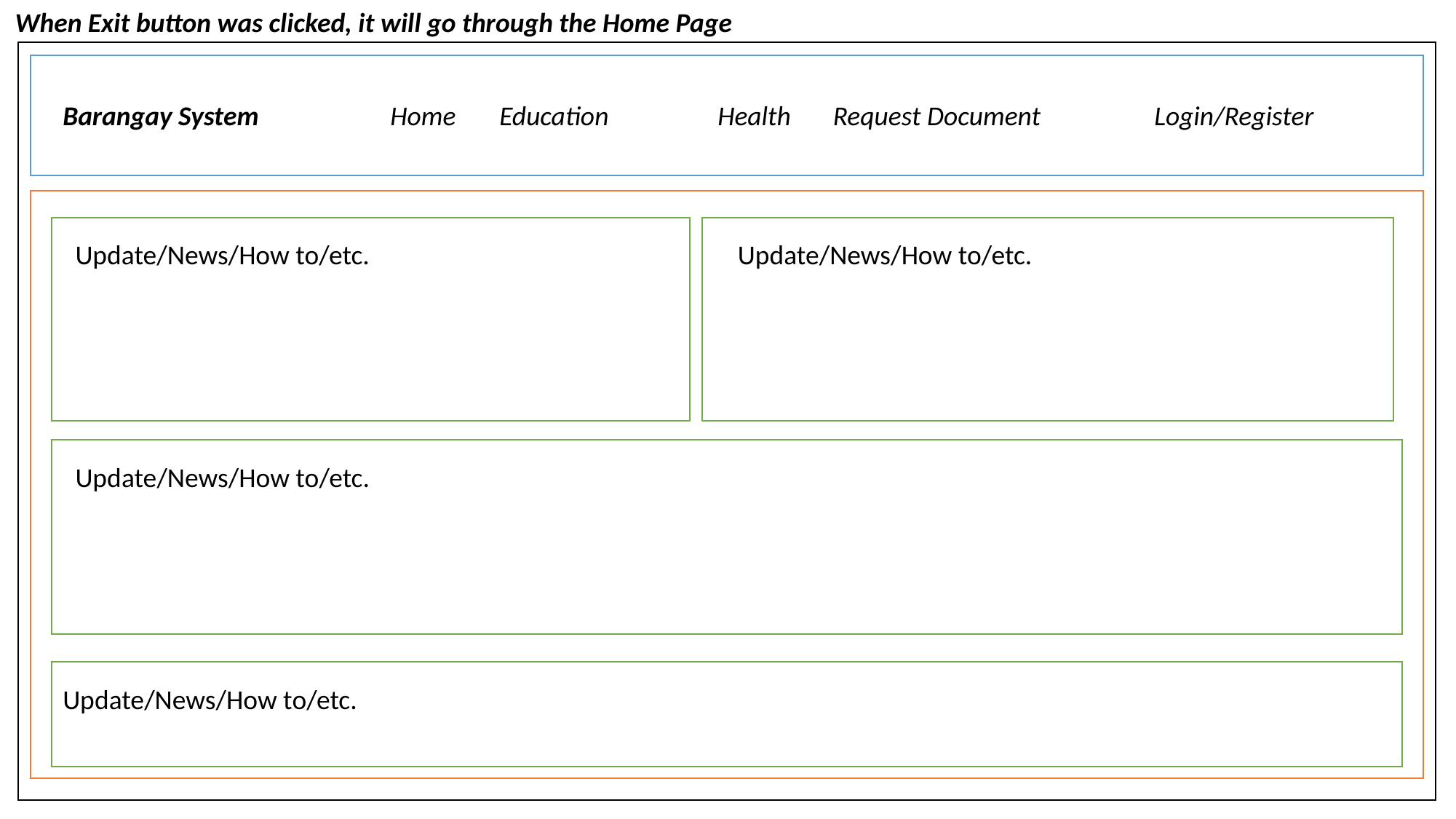

When Exit button was clicked, it will go through the Home Page

Barangay System		Home	Education	Health	 Request Document		Login/Register

Update/News/How to/etc.
Update/News/How to/etc.

Update/News/How to/etc.

Update/News/How to/etc.